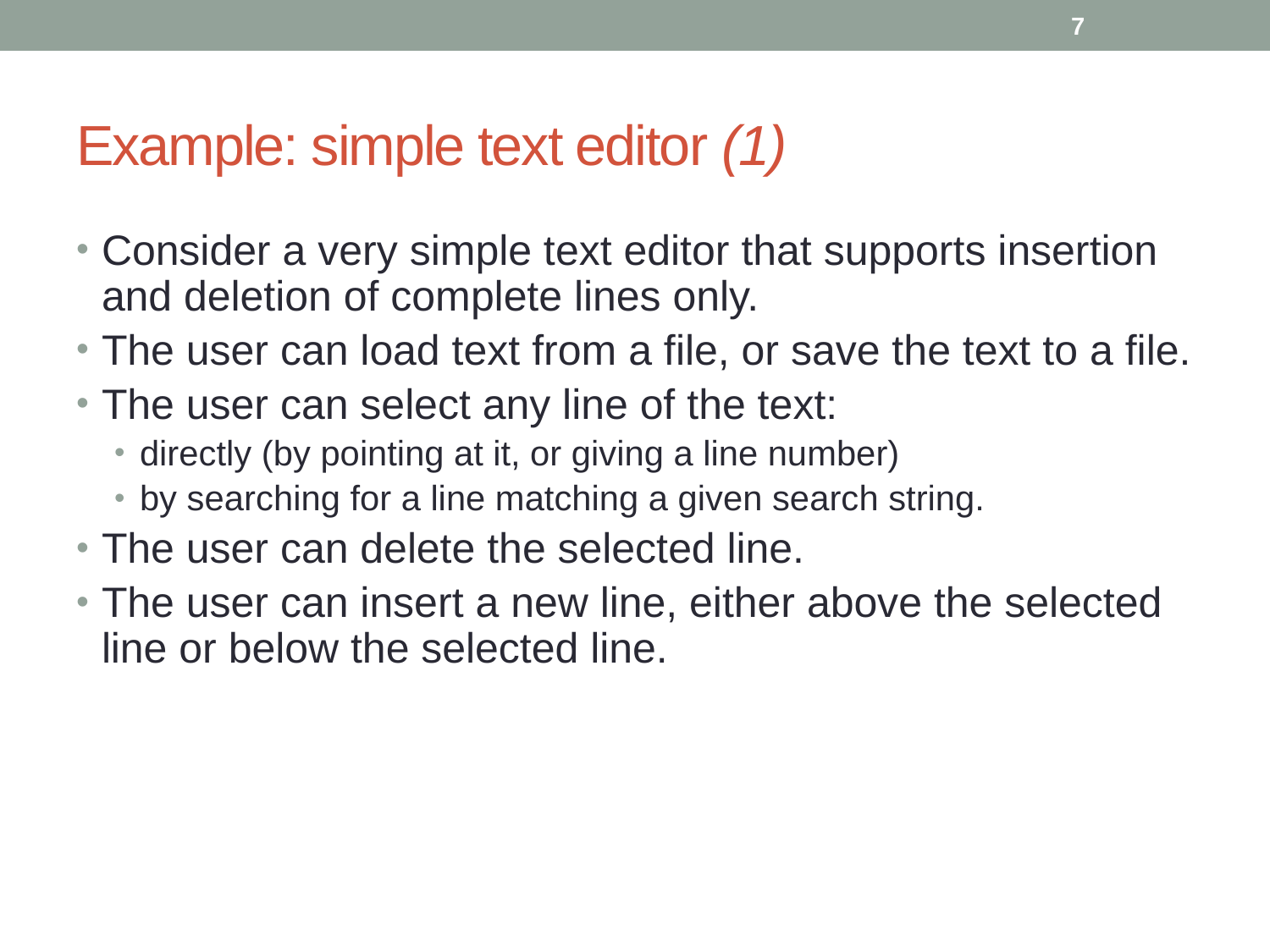

7
# Example: simple text editor (1)
Consider a very simple text editor that supports insertion and deletion of complete lines only.
The user can load text from a file, or save the text to a file.
The user can select any line of the text:
directly (by pointing at it, or giving a line number)
by searching for a line matching a given search string.
The user can delete the selected line.
The user can insert a new line, either above the selected line or below the selected line.